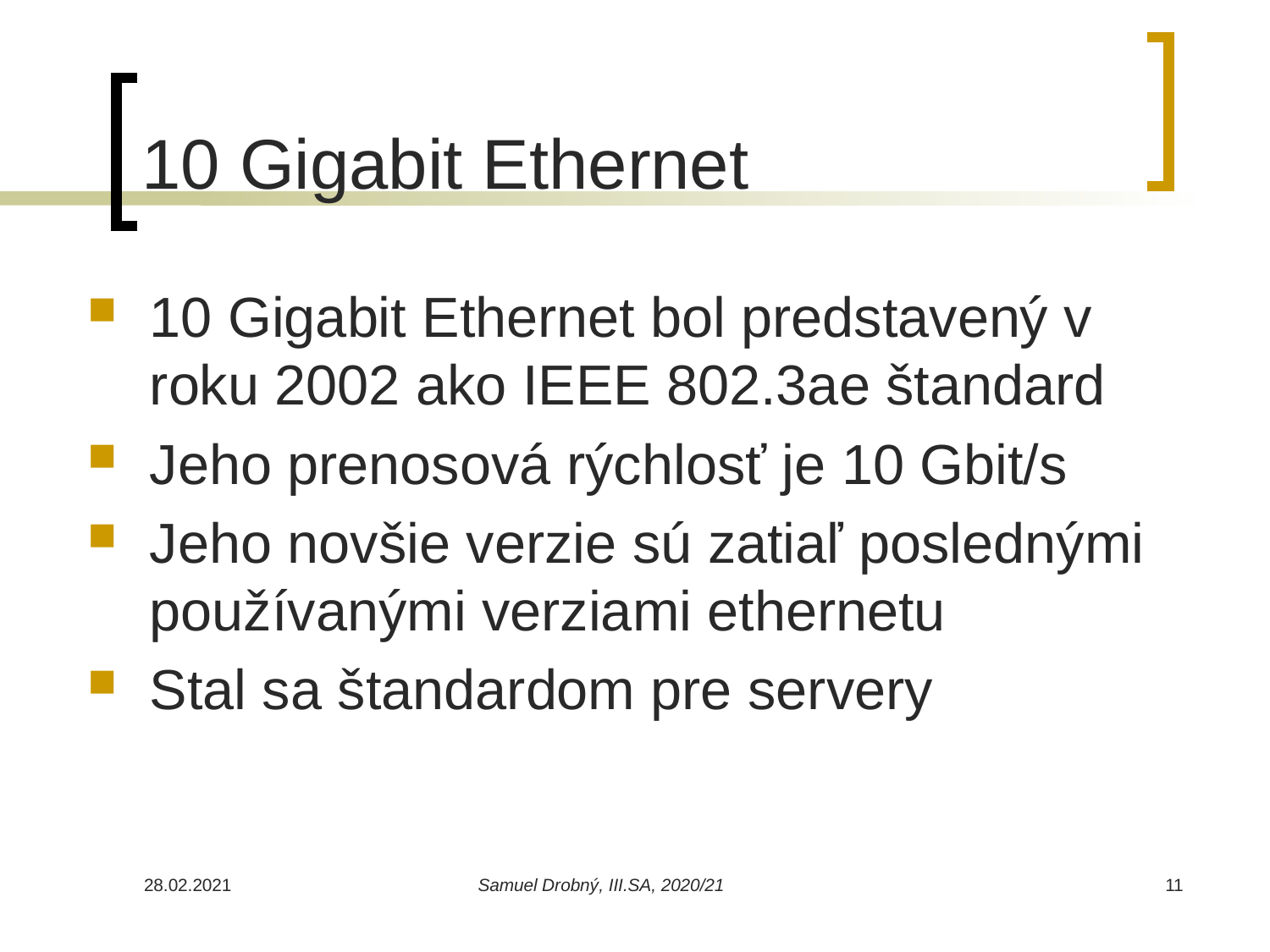

10 Gigabit Ethernet
10 Gigabit Ethernet bol predstavený v roku 2002 ako IEEE 802.3ae štandard
Jeho prenosová rýchlosť je 10 Gbit/s
Jeho novšie verzie sú zatiaľ poslednými používanými verziami ethernetu
Stal sa štandardom pre servery
28.02.2021
Samuel Drobný, III.SA, 2020/21
11